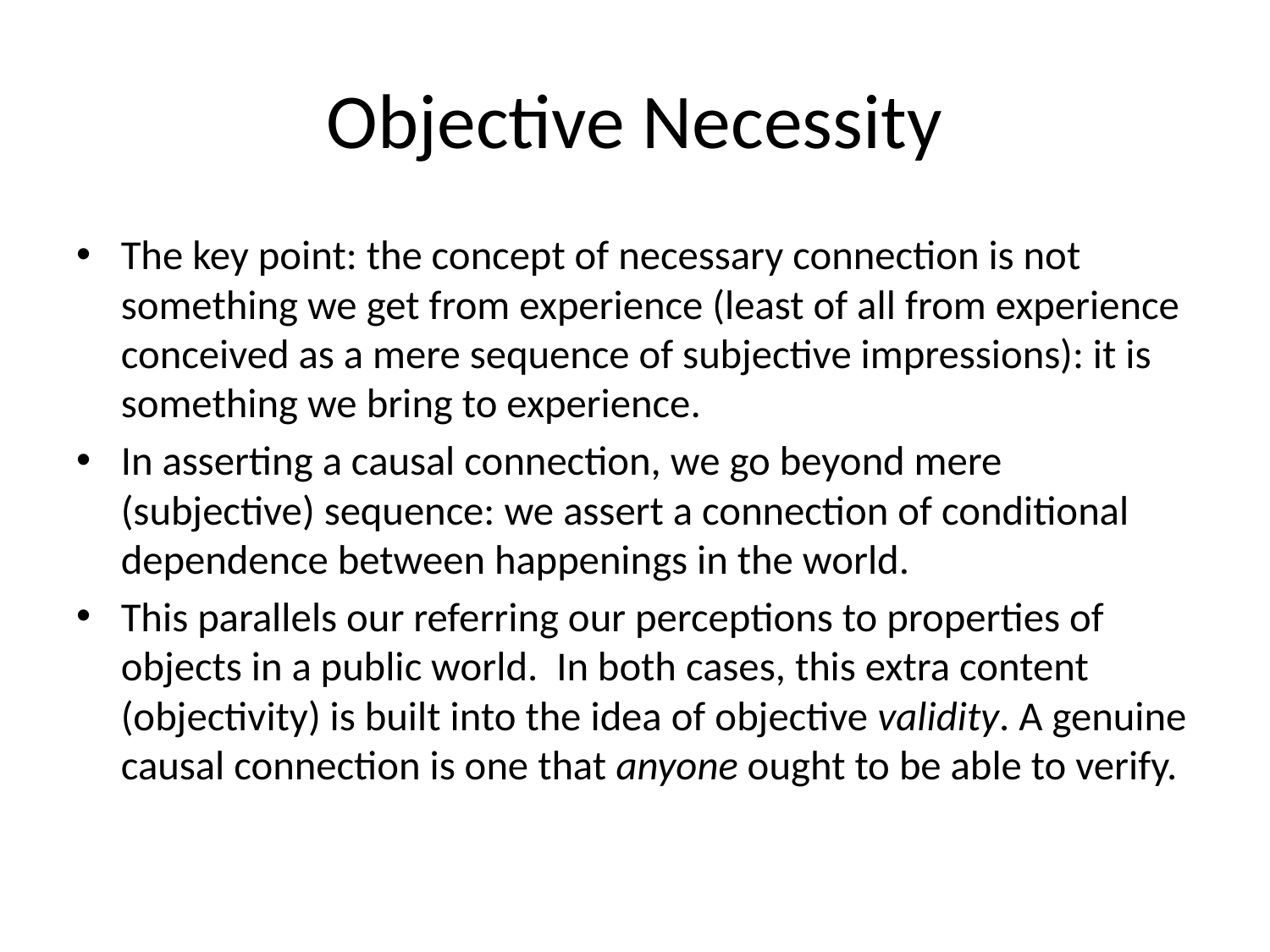

# Objective Necessity
The key point: the concept of necessary connection is not something we get from experience (least of all from experience conceived as a mere sequence of subjective impressions): it is something we bring to experience.
In asserting a causal connection, we go beyond mere (subjective) sequence: we assert a connection of conditional dependence between happenings in the world.
This parallels our referring our perceptions to properties of objects in a public world.  In both cases, this extra content (objectivity) is built into the idea of objective validity. A genuine causal connection is one that anyone ought to be able to verify.